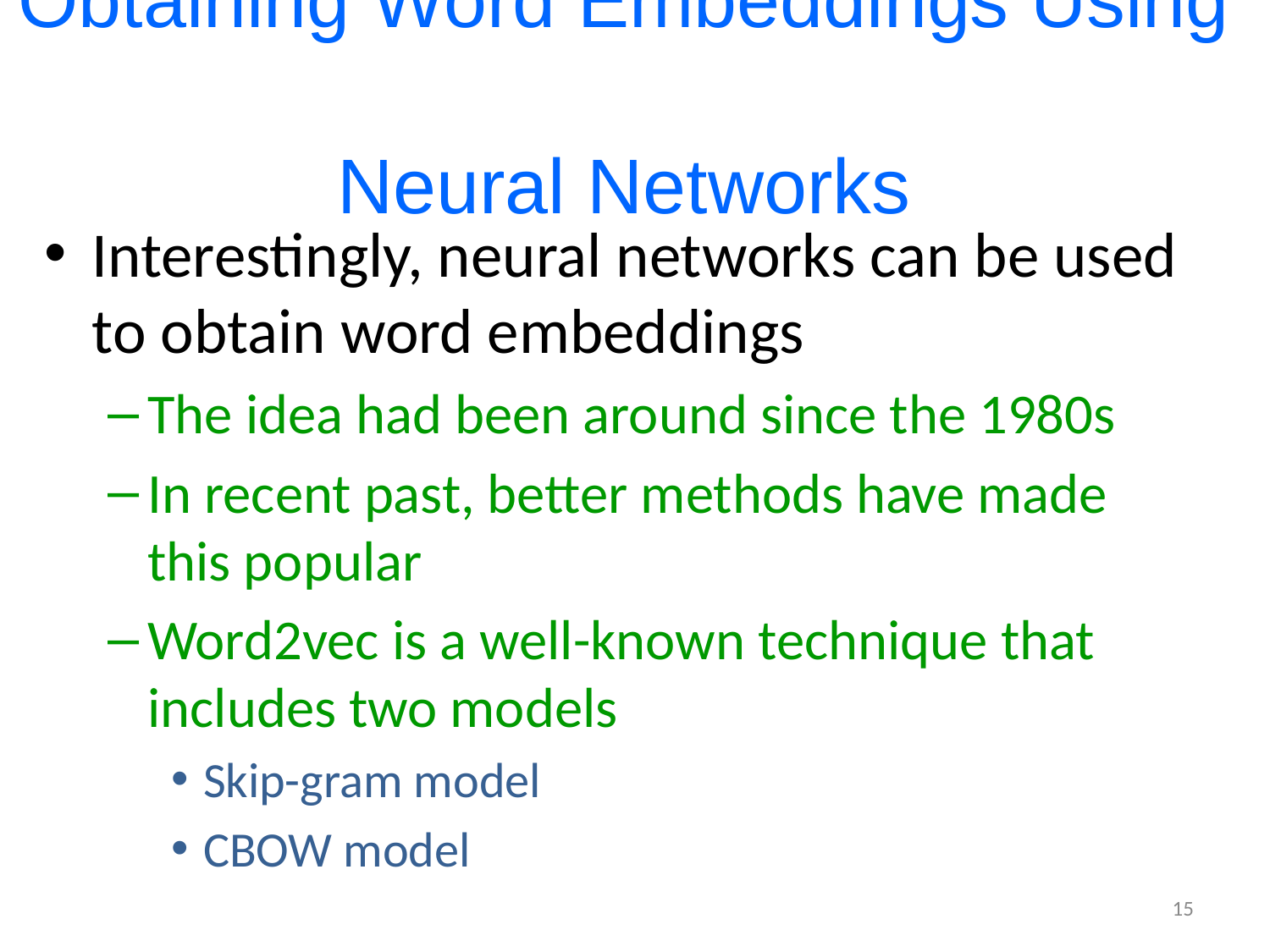

# Obtaining Word Embeddings Using Neural Networks

Interestingly, neural networks can be used to obtain word embeddings
The idea had been around since the 1980s
In recent past, better methods have made this popular
Word2vec is a well-known technique that includes two models
Skip-gram model
CBOW model

15